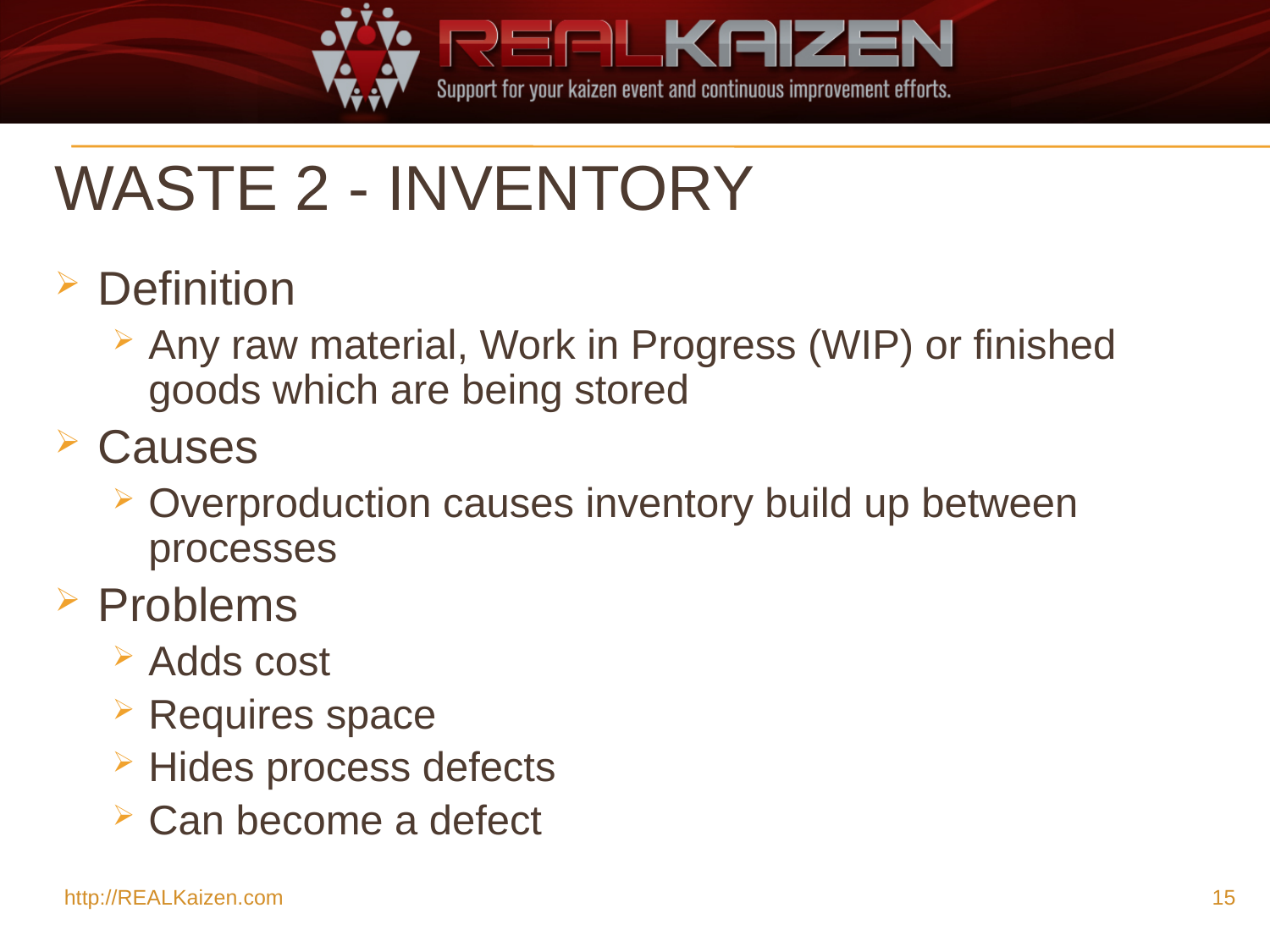

# Waste 2 - Inventory
Definition
Any raw material, Work in Progress (WIP) or finished goods which are being stored
Causes
Overproduction causes inventory build up between processes
Problems
Adds cost
Requires space
Hides process defects
Can become a defect
http://REALKaizen.com
15